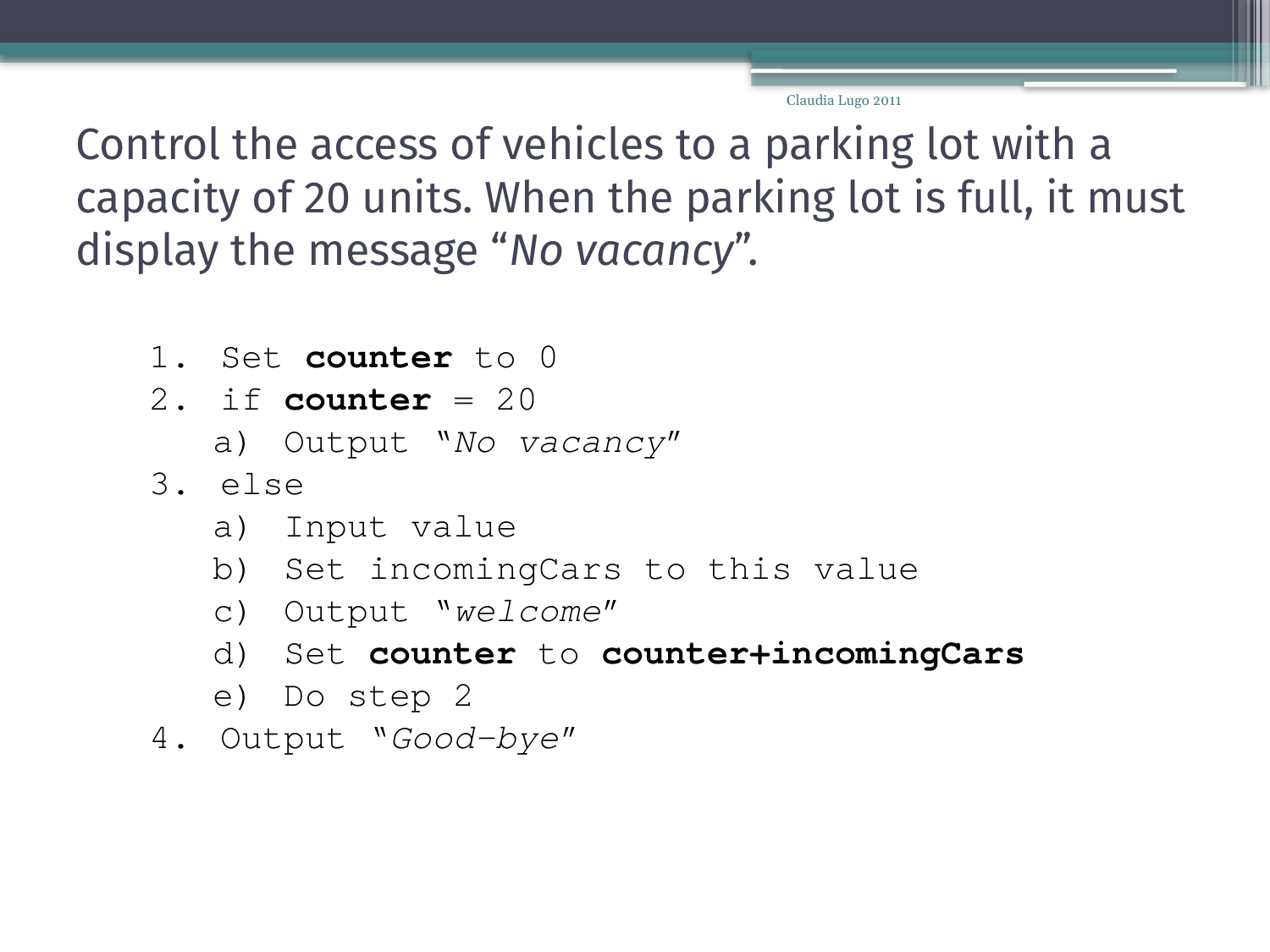

Claudia Lugo 2011
# Control the access of vehicles to a parking lot with a capacity of 20 units. When the parking lot is full, it must display the message “No vacancy”.
Set counter to 0
if counter = 20
Output “No vacancy”
else
Input value
Set incomingCars to this value
Output “welcome”
Set counter to counter+incomingCars
Do step 2
Output “Good-bye”